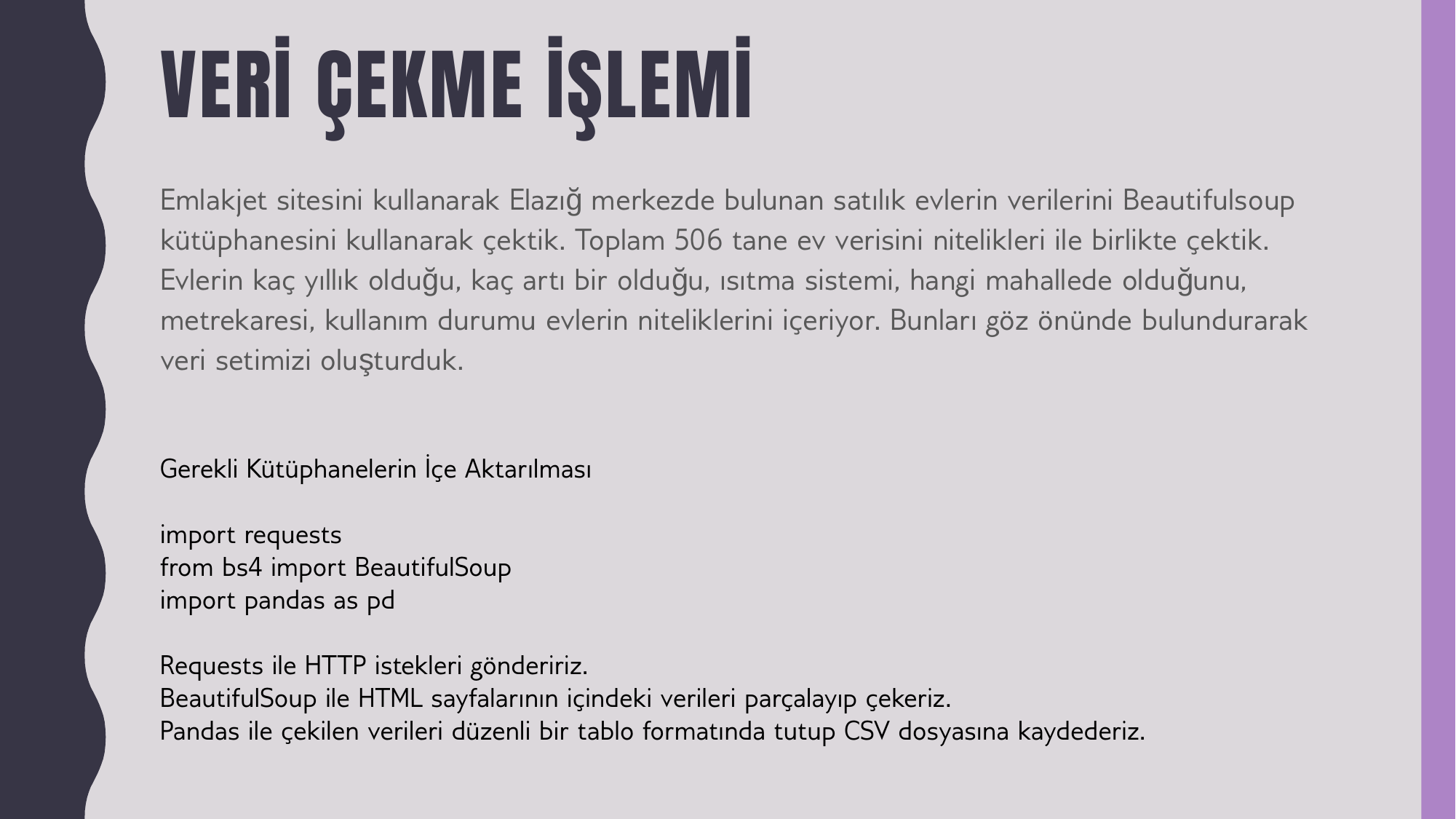

# VERİ ÇEKME İŞLEMİ
Emlakjet sitesini kullanarak Elazığ merkezde bulunan satılık evlerin verilerini Beautifulsoup kütüphanesini kullanarak çektik. Toplam 506 tane ev verisini nitelikleri ile birlikte çektik. Evlerin kaç yıllık olduğu, kaç artı bir olduğu, ısıtma sistemi, hangi mahallede olduğunu, metrekaresi, kullanım durumu evlerin niteliklerini içeriyor. Bunları göz önünde bulundurarak veri setimizi oluşturduk.
Gerekli Kütüphanelerin İçe Aktarılması

import requests
from bs4 import BeautifulSoup
import pandas as pd

Requests ile HTTP istekleri göndeririz.
BeautifulSoup ile HTML sayfalarının içindeki verileri parçalayıp çekeriz.
Pandas ile çekilen verileri düzenli bir tablo formatında tutup CSV dosyasına kaydederiz.